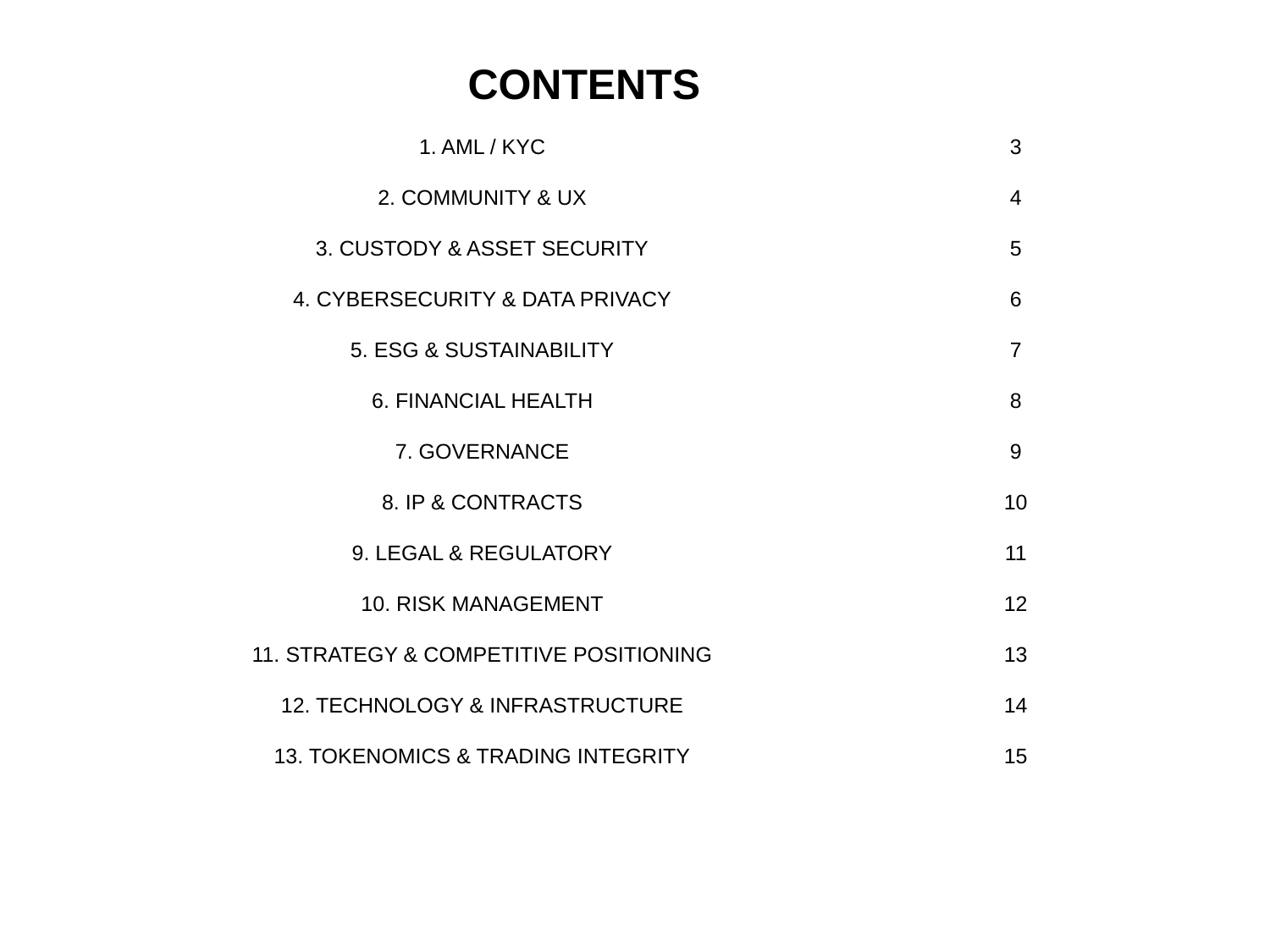

CONTENTS
1. AML / KYC
3
2. COMMUNITY & UX
4
3. CUSTODY & ASSET SECURITY
5
4. CYBERSECURITY & DATA PRIVACY
6
5. ESG & SUSTAINABILITY
7
6. FINANCIAL HEALTH
8
7. GOVERNANCE
9
8. IP & CONTRACTS
10
9. LEGAL & REGULATORY
11
10. RISK MANAGEMENT
12
11. STRATEGY & COMPETITIVE POSITIONING
13
12. TECHNOLOGY & INFRASTRUCTURE
14
13. TOKENOMICS & TRADING INTEGRITY
15